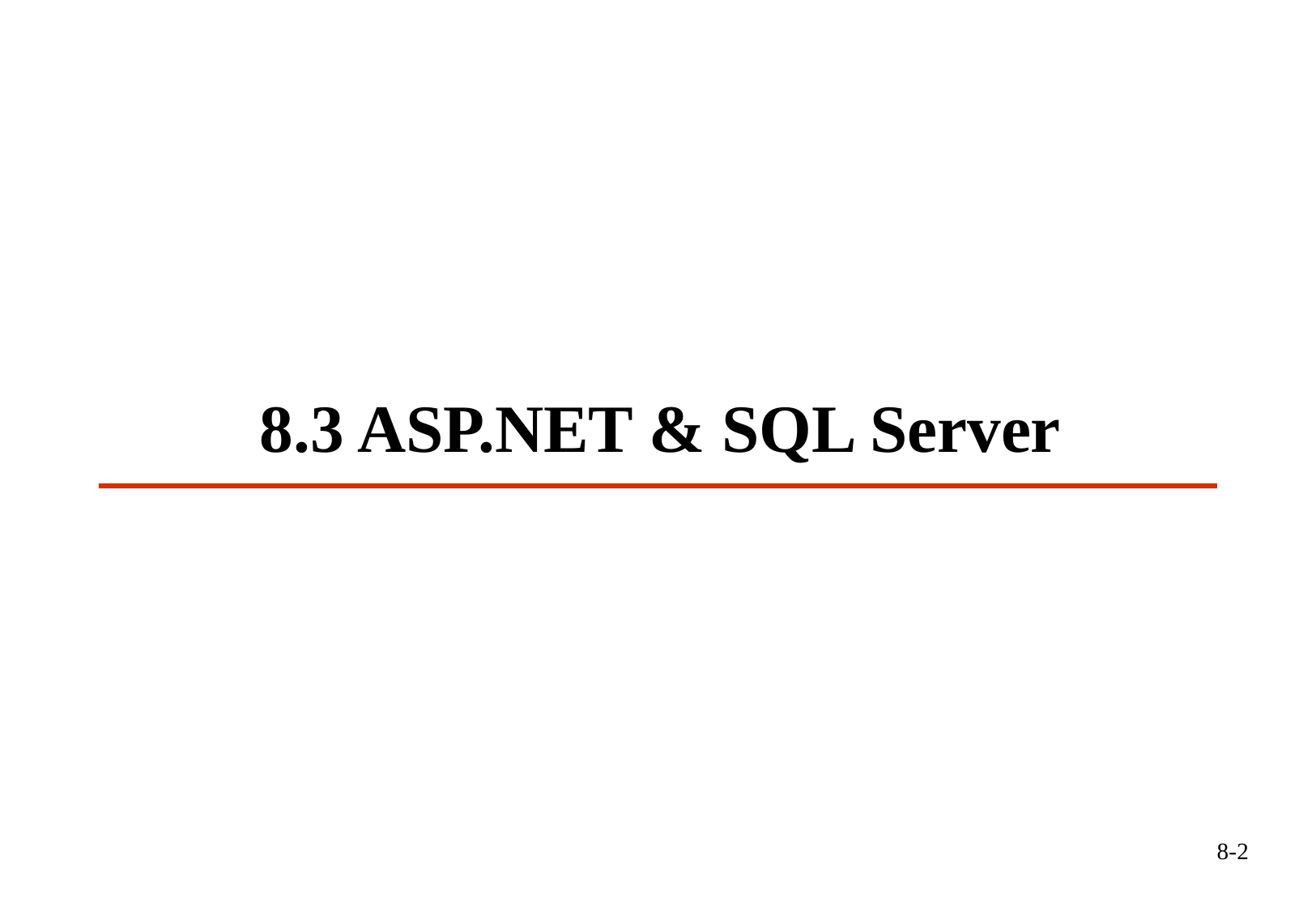

# 8.3 ASP.NET & SQL Server
8-2